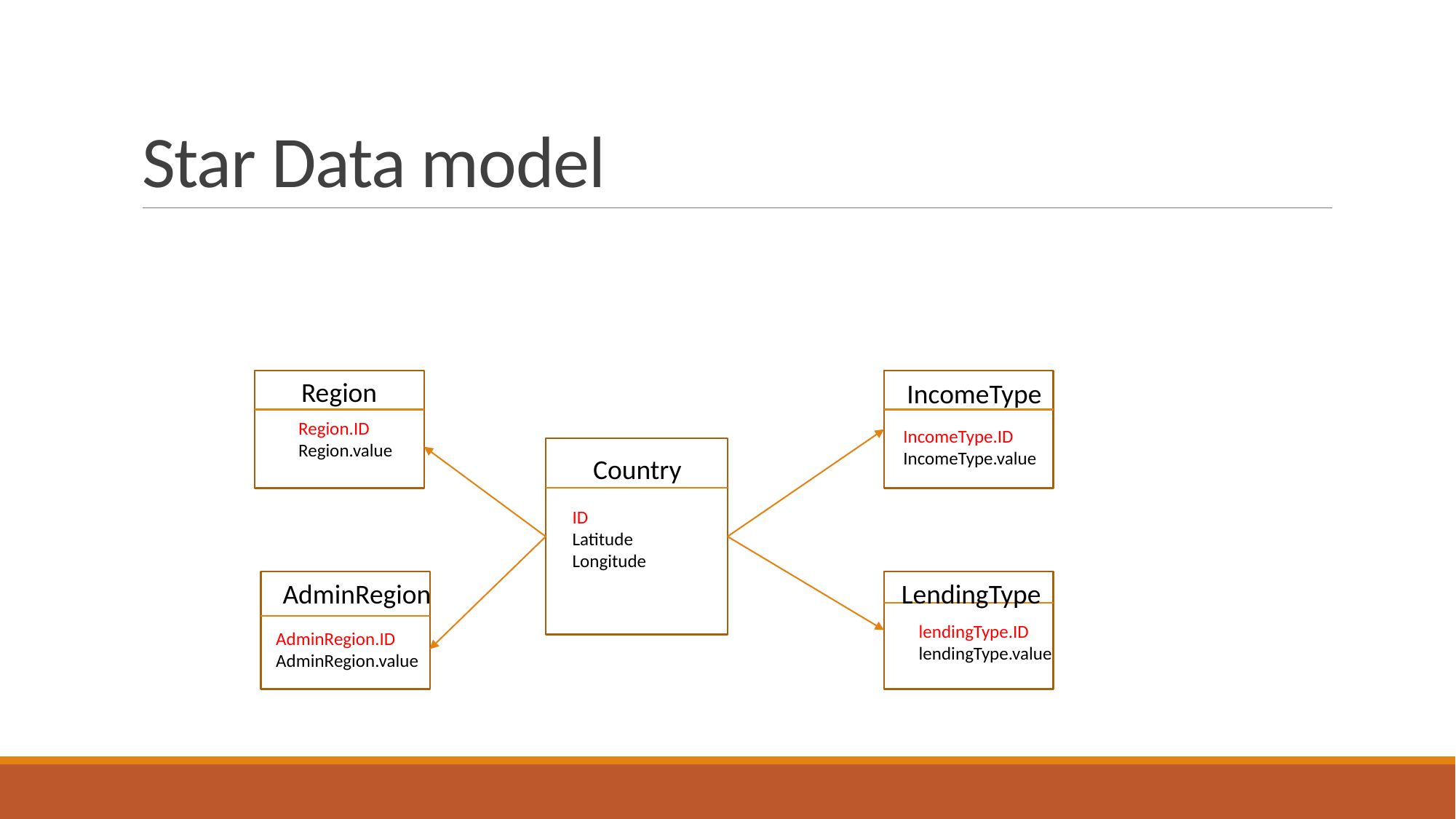

# Star Data model

Region

IncomeType
Region.ID
Region.value
IncomeType.ID
IncomeType.value

Country
ID
Latitude
Longitude
AdminRegion
LendingType

lendingType.ID
lendingType.value
AdminRegion.ID
AdminRegion.value